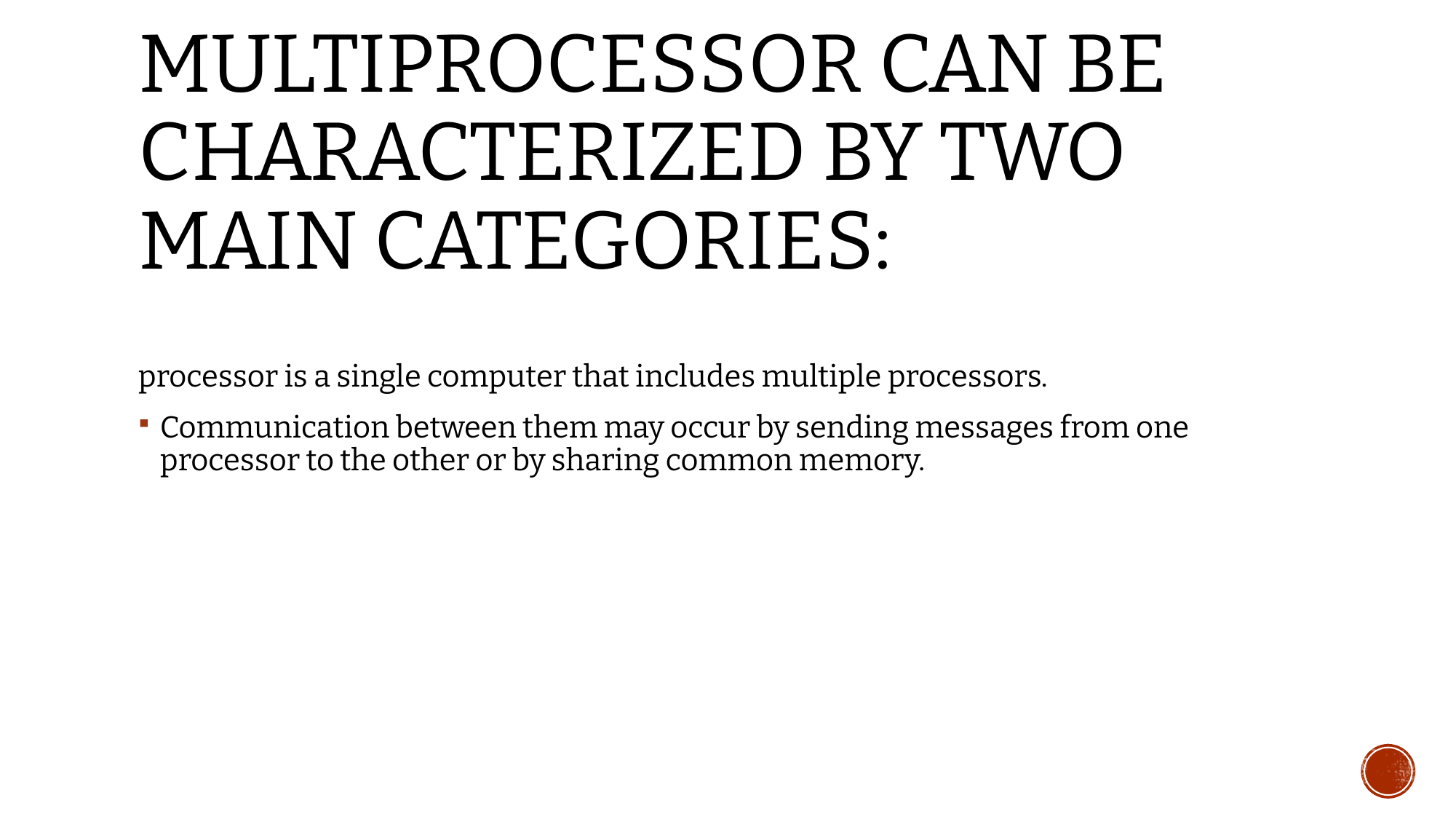

# Multiprocessor can be characterized by two main categories:

processor is a single computer that includes multiple processors.
Communication between them may occur by sending messages from one  processor to the other or by sharing common memory.